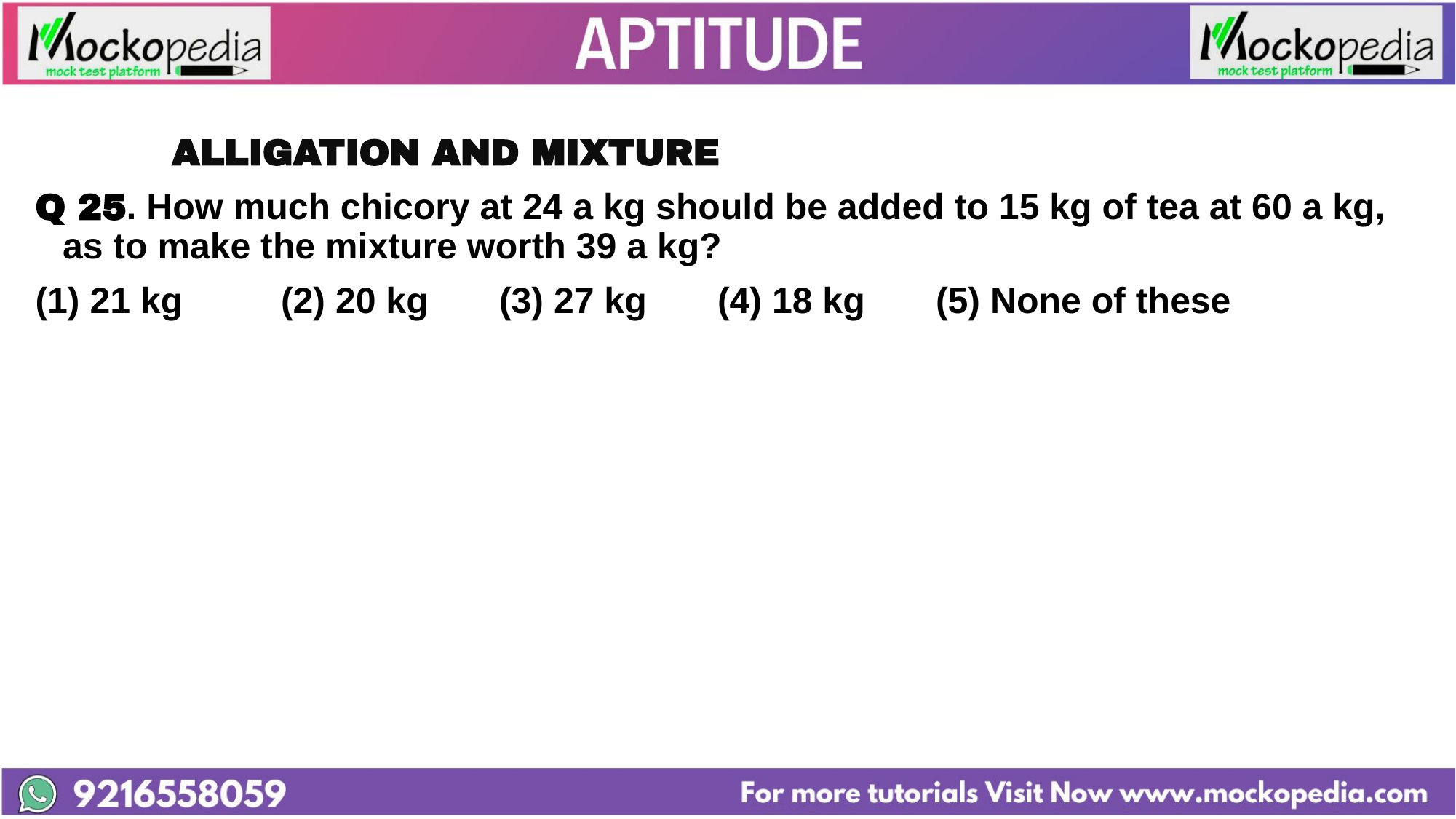

#
		ALLIGATION AND MIXTURE
Q 25. How much chicory at 24 a kg should be added to 15 kg of tea at 60 a kg, as to make the mixture worth 39 a kg?
(1) 21 kg 	(2) 20 kg 	(3) 27 kg 	(4) 18 kg 	(5) None of these